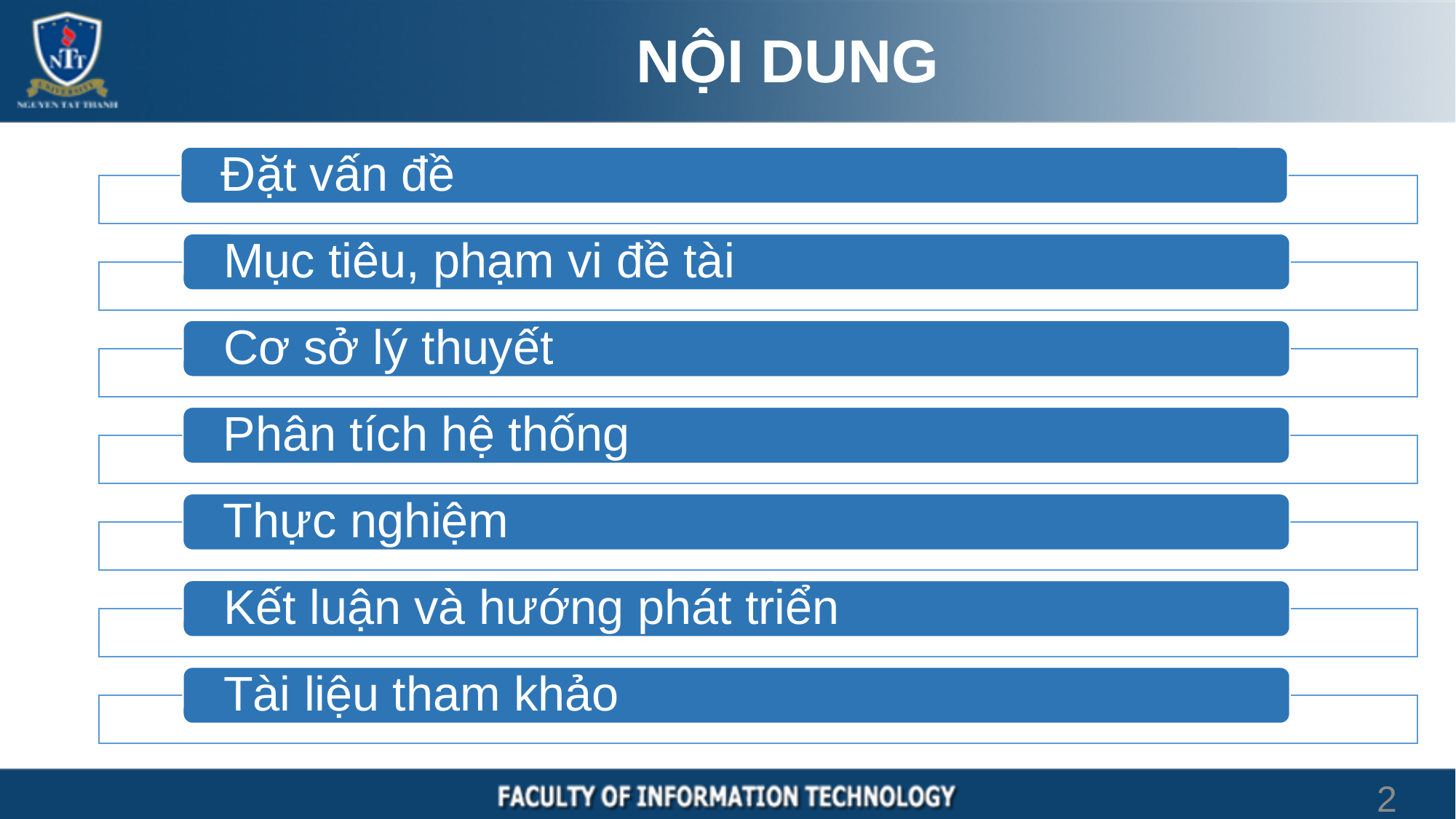

# NỘI DUNG
Đặt vấn đề
Mục tiêu, phạm vi đề tài
Cơ sở lý thuyết
Phân tích hệ thống
Thực nghiệm
Kết luận và hướng phát triển
Tài liệu tham khảo
2